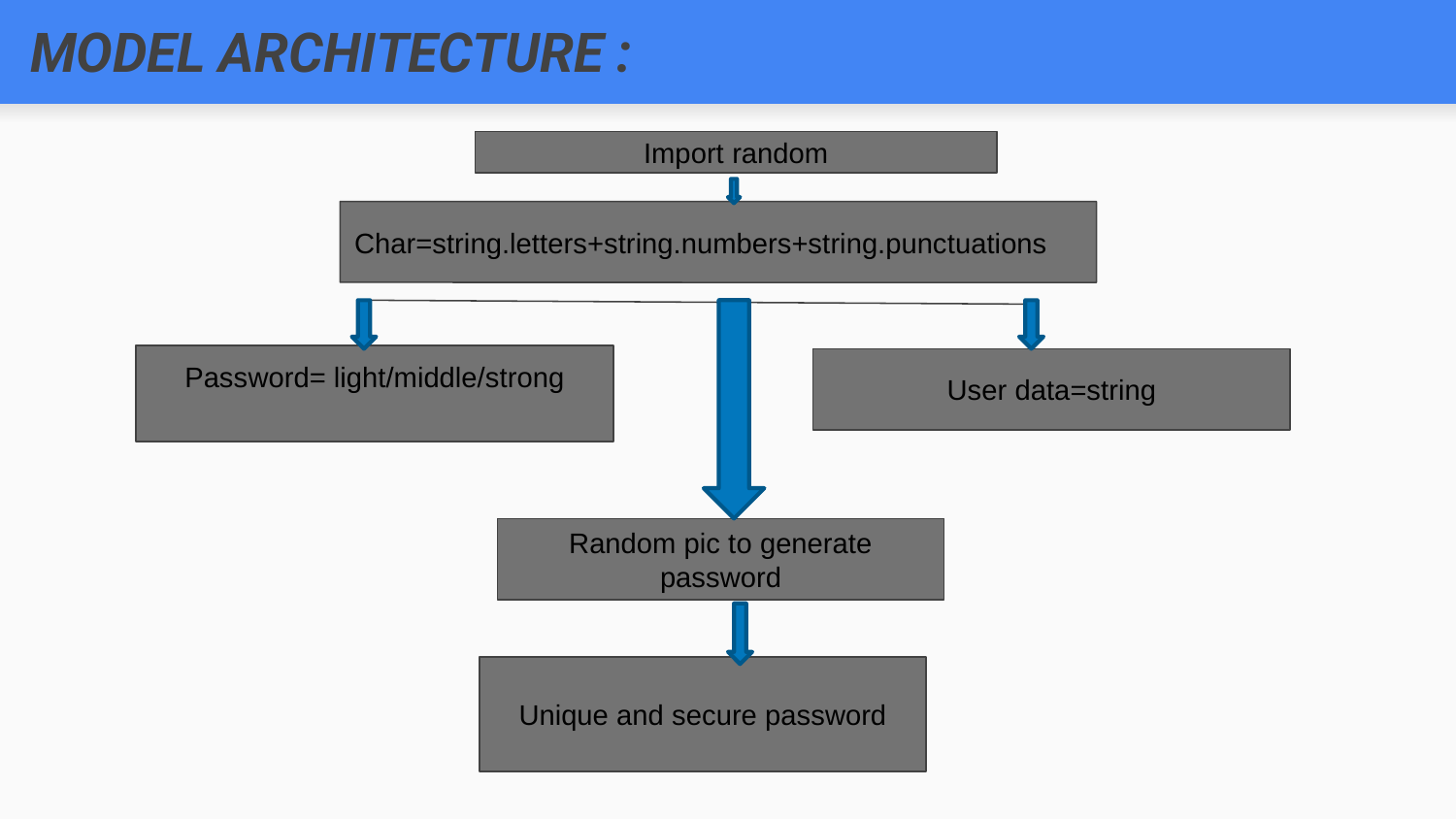

# MODEL ARCHITECTURE :
Import random

Char=string.letters+string.numbers+string.punctuations

Password= light/middle/strong

User data=string
Random pic to generate password

Unique and secure password